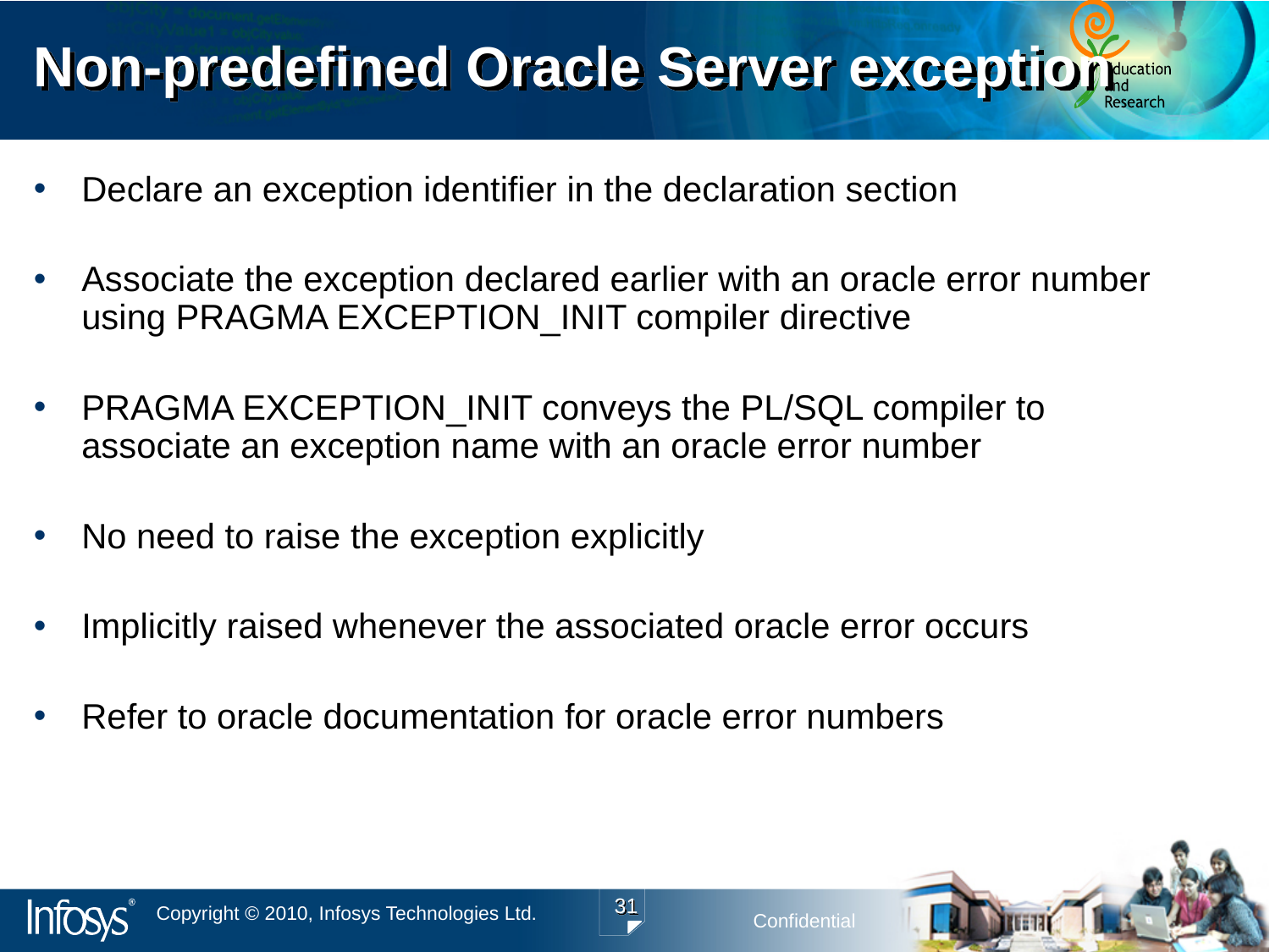

# Non-predefined Oracle Server exception
Declare an exception identifier in the declaration section

Associate the exception declared earlier with an oracle error number using PRAGMA EXCEPTION_INIT compiler directive

PRAGMA EXCEPTION_INIT conveys the PL/SQL compiler to associate an exception name with an oracle error number

No need to raise the exception explicitly

Implicitly raised whenever the associated oracle error occurs

Refer to oracle documentation for oracle error numbers

31